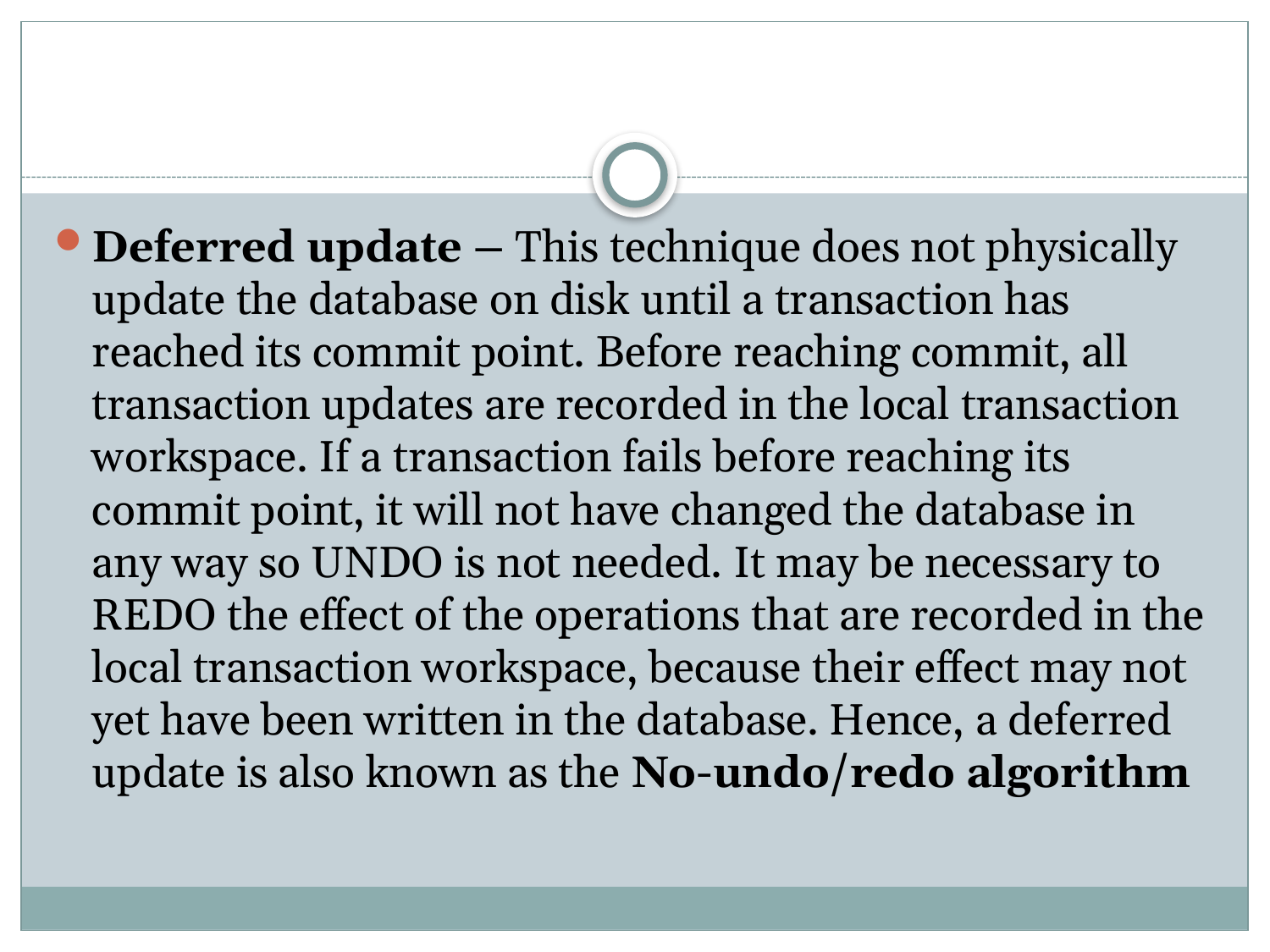

#
Deferred update – This technique does not physically update the database on disk until a transaction has reached its commit point. Before reaching commit, all transaction updates are recorded in the local transaction workspace. If a transaction fails before reaching its commit point, it will not have changed the database in any way so UNDO is not needed. It may be necessary to REDO the effect of the operations that are recorded in the local transaction workspace, because their effect may not yet have been written in the database. Hence, a deferred update is also known as the No-undo/redo algorithm